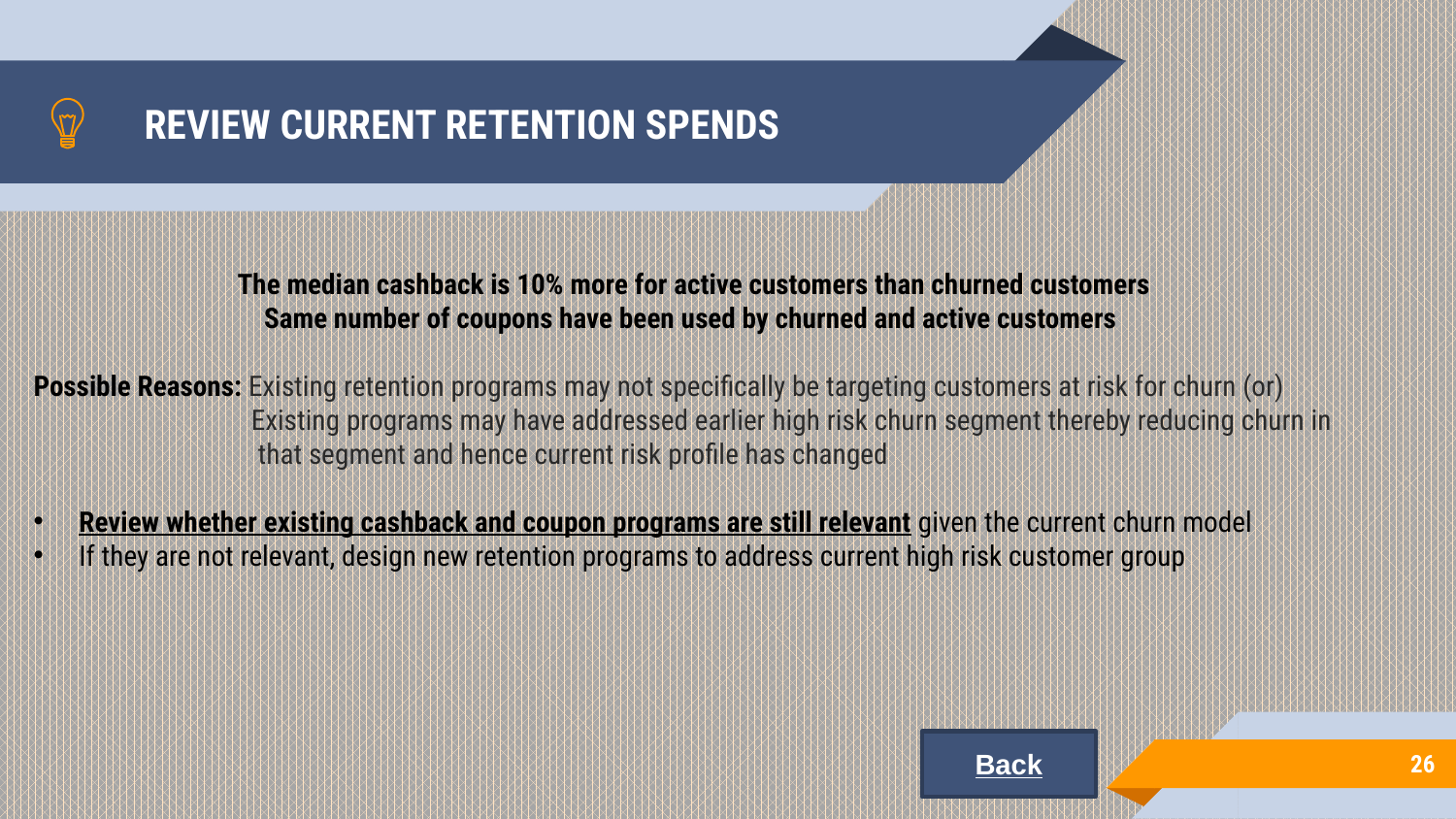

# REVIEW CURRENT RETENTION SPENDS

The median cashback is 10% more for active customers than churned customers
Same number of coupons have been used by churned and active customers

Possible Reasons: Existing retention programs may not specifically be targeting customers at risk for churn (or)
	           Existing programs may have addressed earlier high risk churn segment thereby reducing churn in
	            that segment and hence current risk profile has changed

Review whether existing cashback and coupon programs are still relevant given the current churn model
If they are not relevant, design new retention programs to address current high risk customer group

Back
26